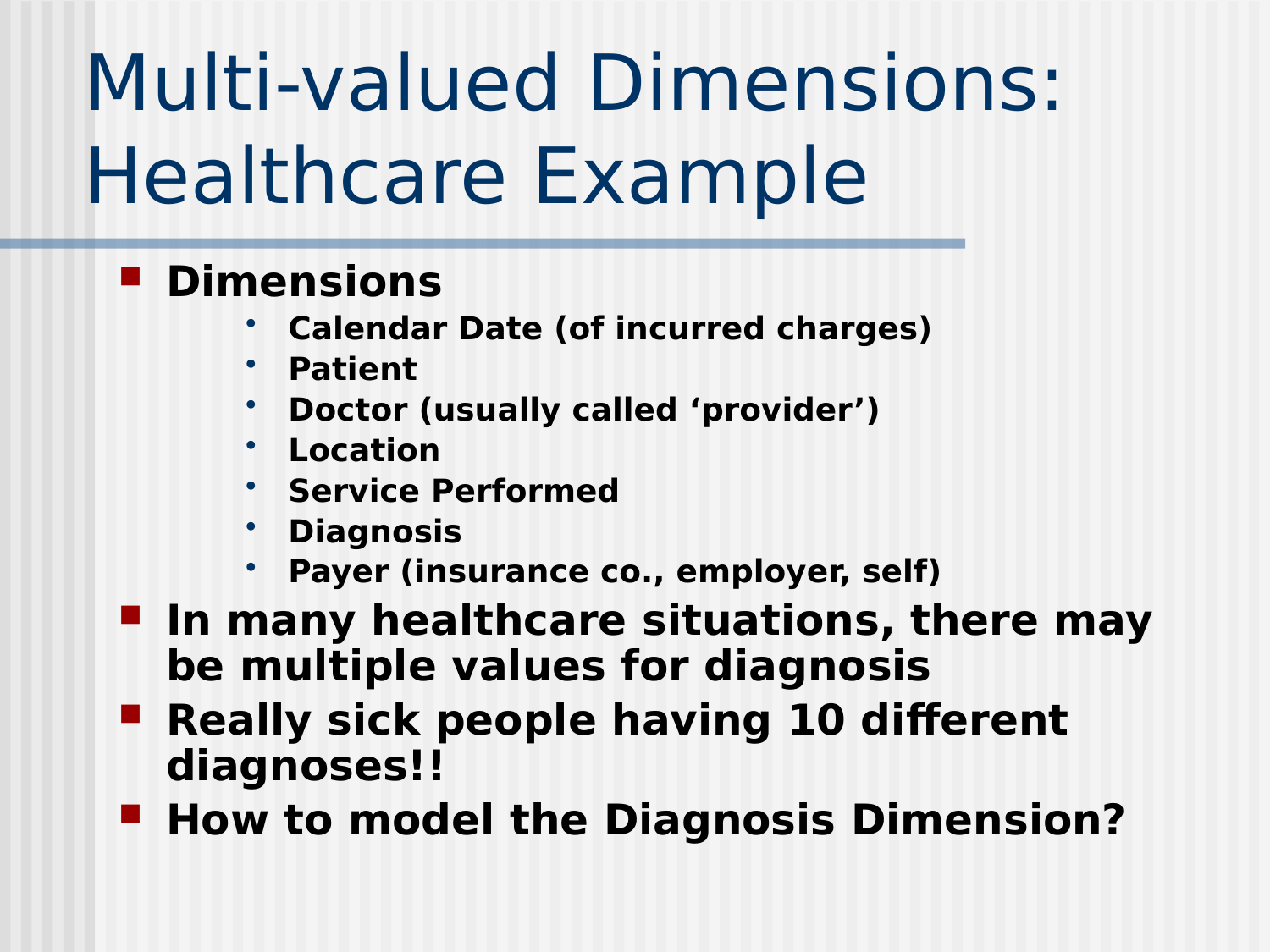

# Multi-valued Dimensions: Healthcare Example
Dimensions
 Calendar Date (of incurred charges)
 Patient
 Doctor (usually called ‘provider’)
 Location
 Service Performed
 Diagnosis
 Payer (insurance co., employer, self)
In many healthcare situations, there may be multiple values for diagnosis
Really sick people having 10 different diagnoses!!
How to model the Diagnosis Dimension?